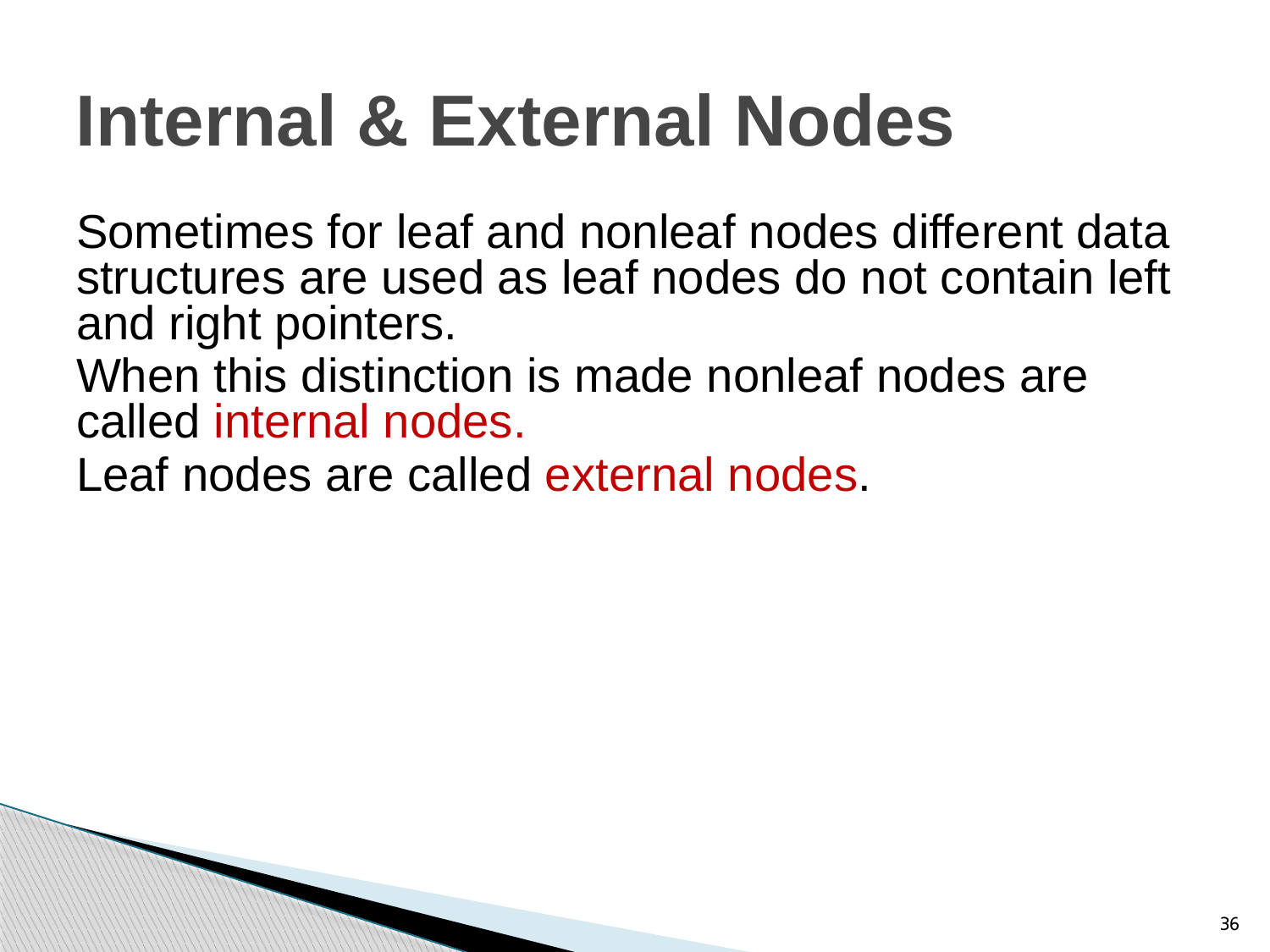

# Internal & External Nodes
Sometimes for leaf and nonleaf nodes different data structures are used as leaf nodes do not contain left and right pointers.
When this distinction is made nonleaf nodes are called internal nodes.
Leaf nodes are called external nodes.
36